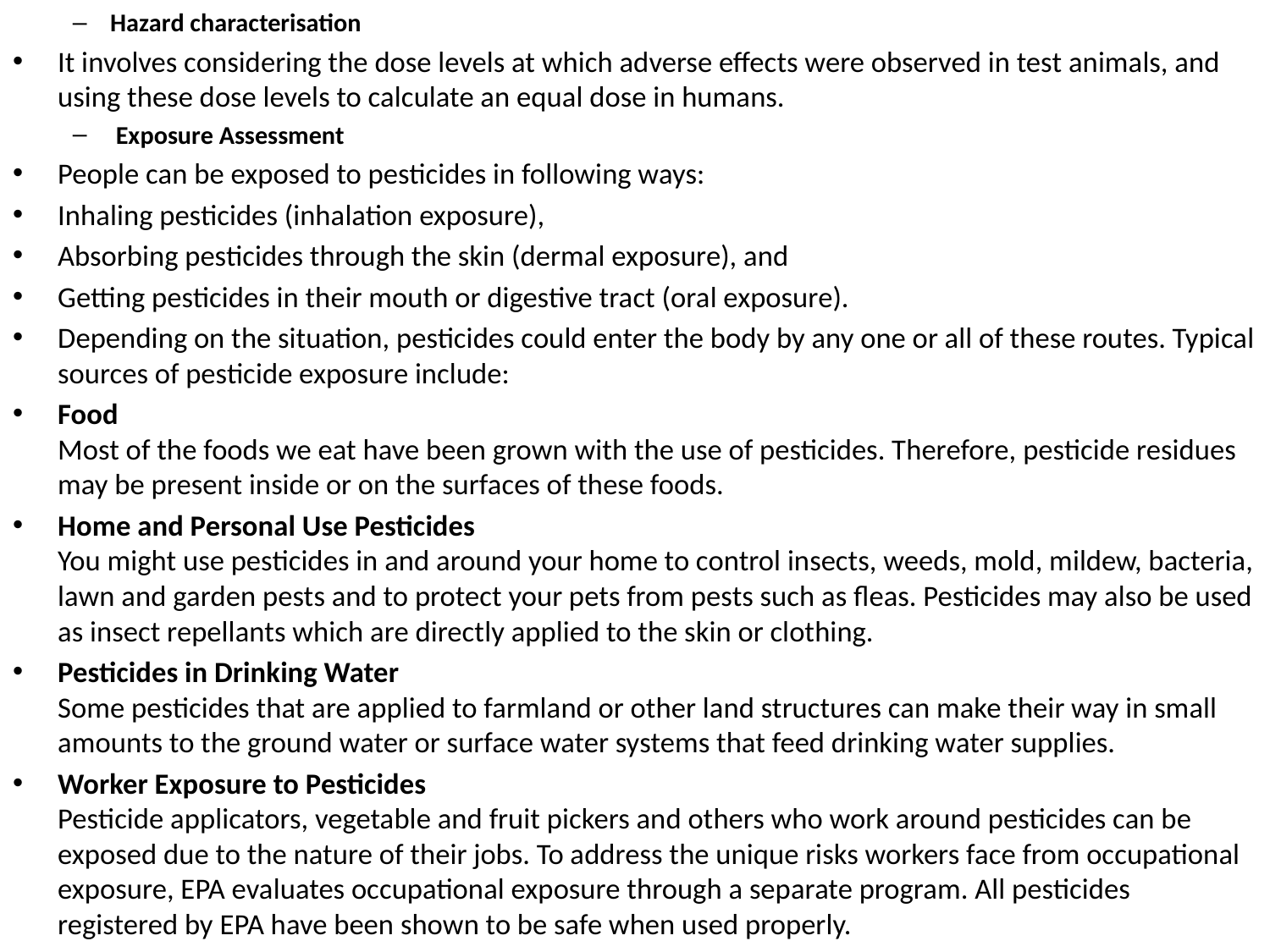

Hazard characterisation
It involves considering the dose levels at which adverse effects were observed in test animals, and using these dose levels to calculate an equal dose in humans.
 Exposure Assessment
People can be exposed to pesticides in following ways:
Inhaling pesticides (inhalation exposure),
Absorbing pesticides through the skin (dermal exposure), and
Getting pesticides in their mouth or digestive tract (oral exposure).
Depending on the situation, pesticides could enter the body by any one or all of these routes. Typical sources of pesticide exposure include:
Food 
Most of the foods we eat have been grown with the use of pesticides. Therefore, pesticide residues may be present inside or on the surfaces of these foods.
Home and Personal Use Pesticides 
You might use pesticides in and around your home to control insects, weeds, mold, mildew, bacteria, lawn and garden pests and to protect your pets from pests such as fleas. Pesticides may also be used as insect repellants which are directly applied to the skin or clothing.
Pesticides in Drinking Water 
Some pesticides that are applied to farmland or other land structures can make their way in small amounts to the ground water or surface water systems that feed drinking water supplies.
Worker Exposure to Pesticides 
Pesticide applicators, vegetable and fruit pickers and others who work around pesticides can be exposed due to the nature of their jobs. To address the unique risks workers face from occupational exposure, EPA evaluates occupational exposure through a separate program. All pesticides registered by EPA have been shown to be safe when used properly.